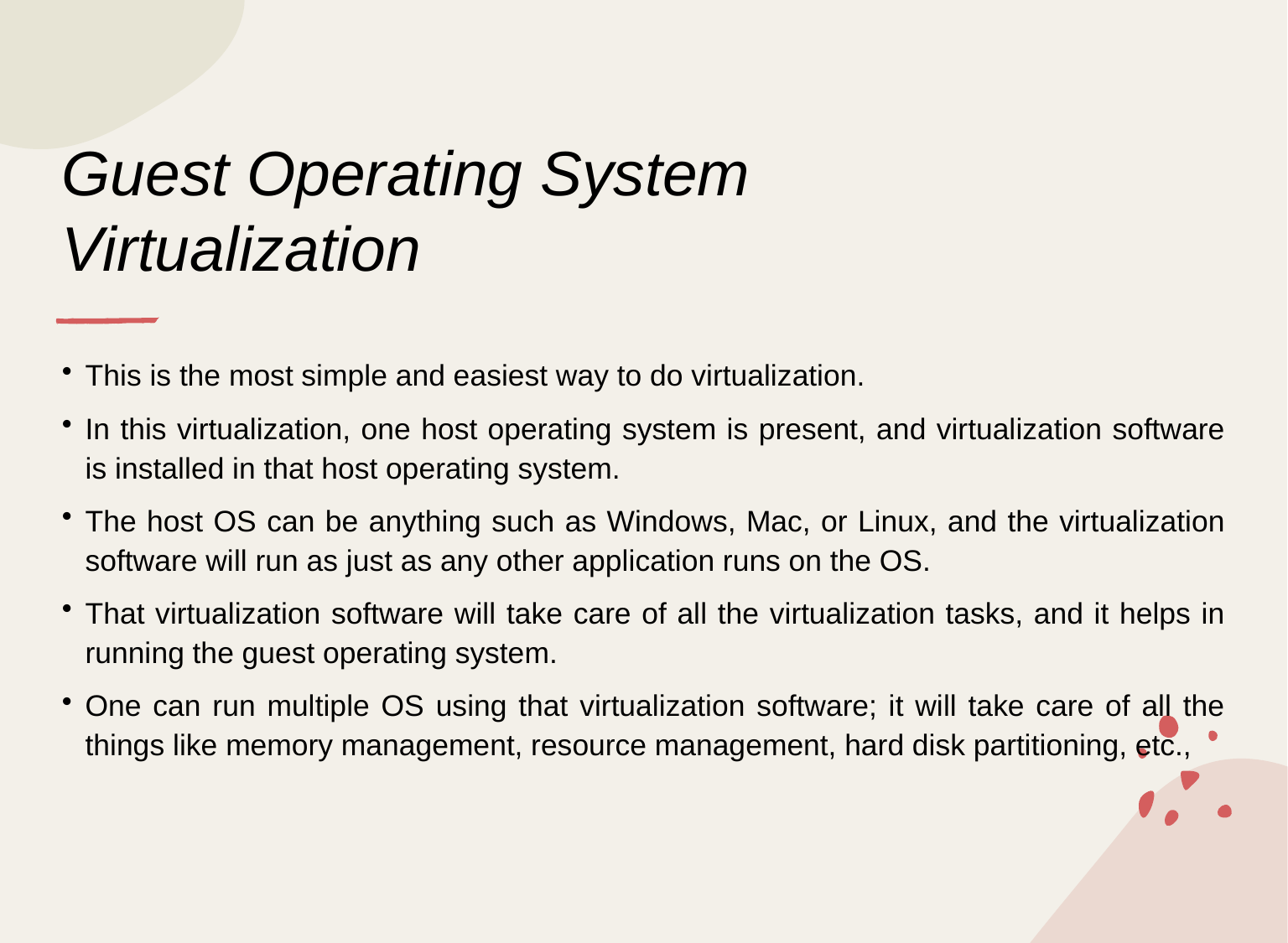

# Guest Operating System Virtualization
This is the most simple and easiest way to do virtualization.
In this virtualization, one host operating system is present, and virtualization software is installed in that host operating system.
The host OS can be anything such as Windows, Mac, or Linux, and the virtualization software will run as just as any other application runs on the OS.
That virtualization software will take care of all the virtualization tasks, and it helps in running the guest operating system.
One can run multiple OS using that virtualization software; it will take care of all the things like memory management, resource management, hard disk partitioning, etc.,